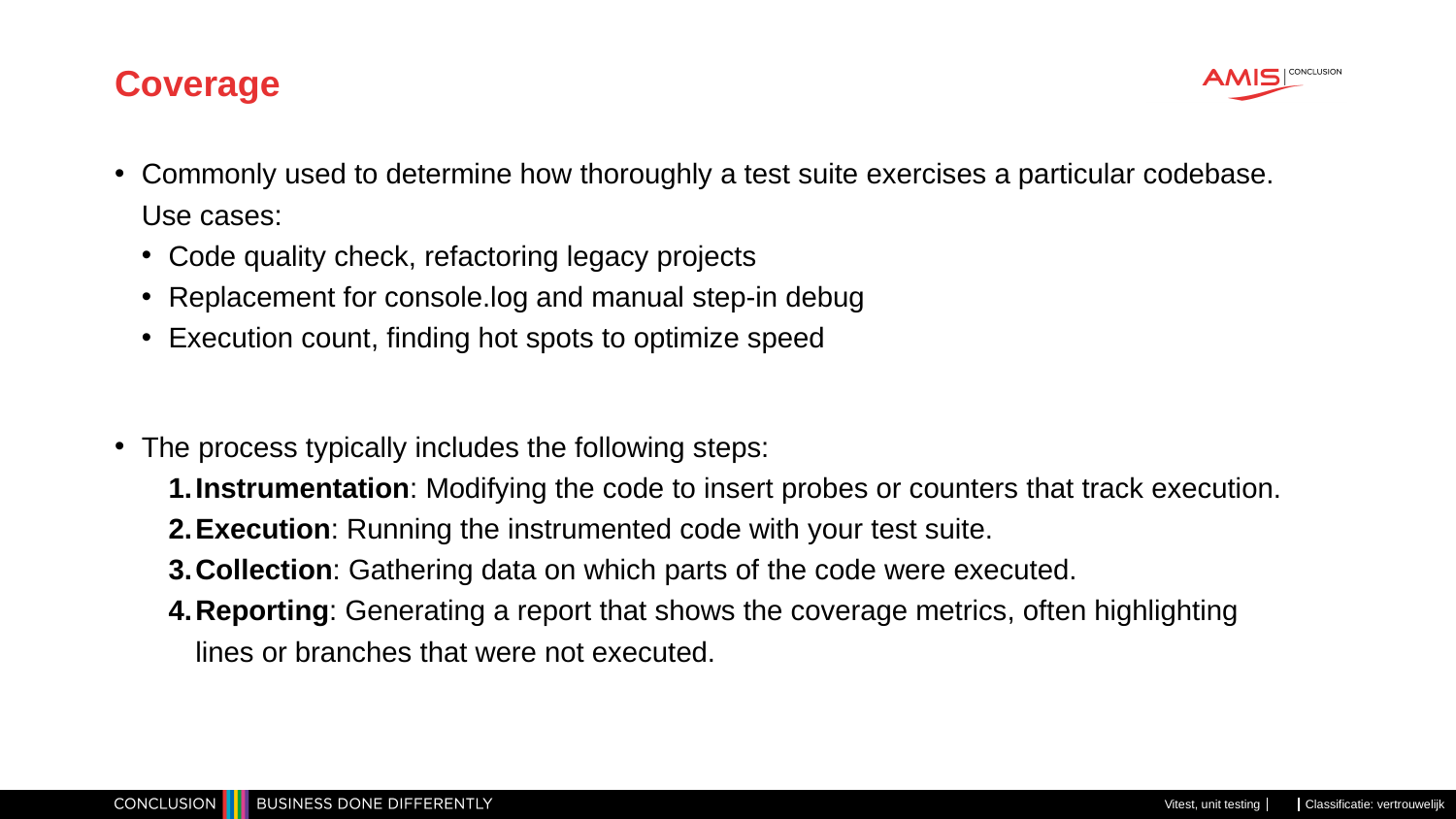

# Coverage
Commonly used to determine how thoroughly a test suite exercises a particular codebase. Use cases:
Code quality check, refactoring legacy projects
Replacement for console.log and manual step-in debug
Execution count, finding hot spots to optimize speed

The process typically includes the following steps:
Instrumentation: Modifying the code to insert probes or counters that track execution.
Execution: Running the instrumented code with your test suite.
Collection: Gathering data on which parts of the code were executed.
Reporting: Generating a report that shows the coverage metrics, often highlighting lines or branches that were not executed.

Vitest, unit testing